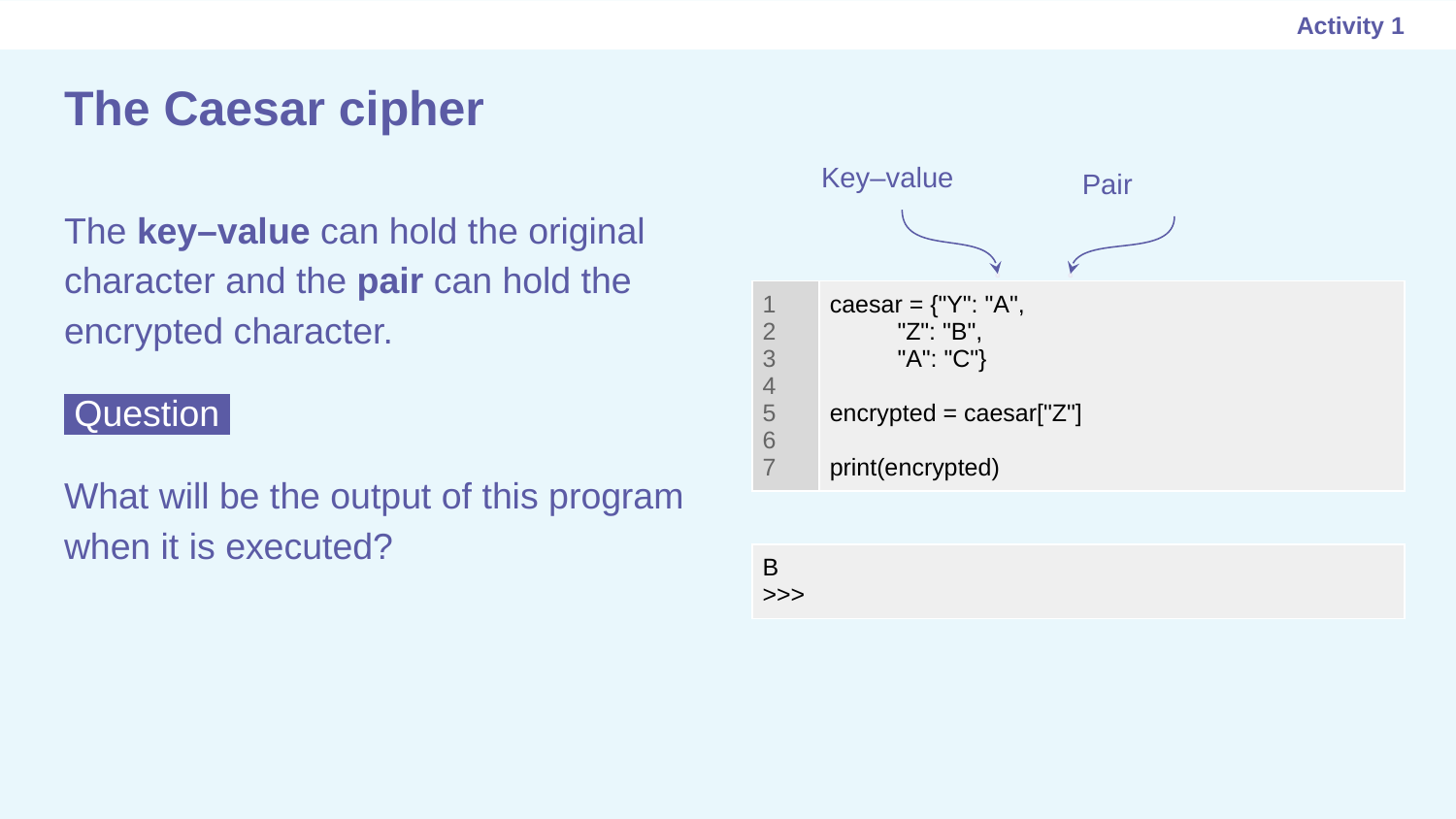

Activity 1
# The Caesar cipher
Key–value
Pair
The key–value can hold the original character and the pair can hold the encrypted character.
 Question .
What will be the output of this program when it is executed?

| 1 2 3 4 5 6 7 | caesar = {"Y": "A", "Z": "B", "A": "C"} encrypted = caesar["Z"] print(encrypted) |
| --- | --- |
| B >>> |
| --- |